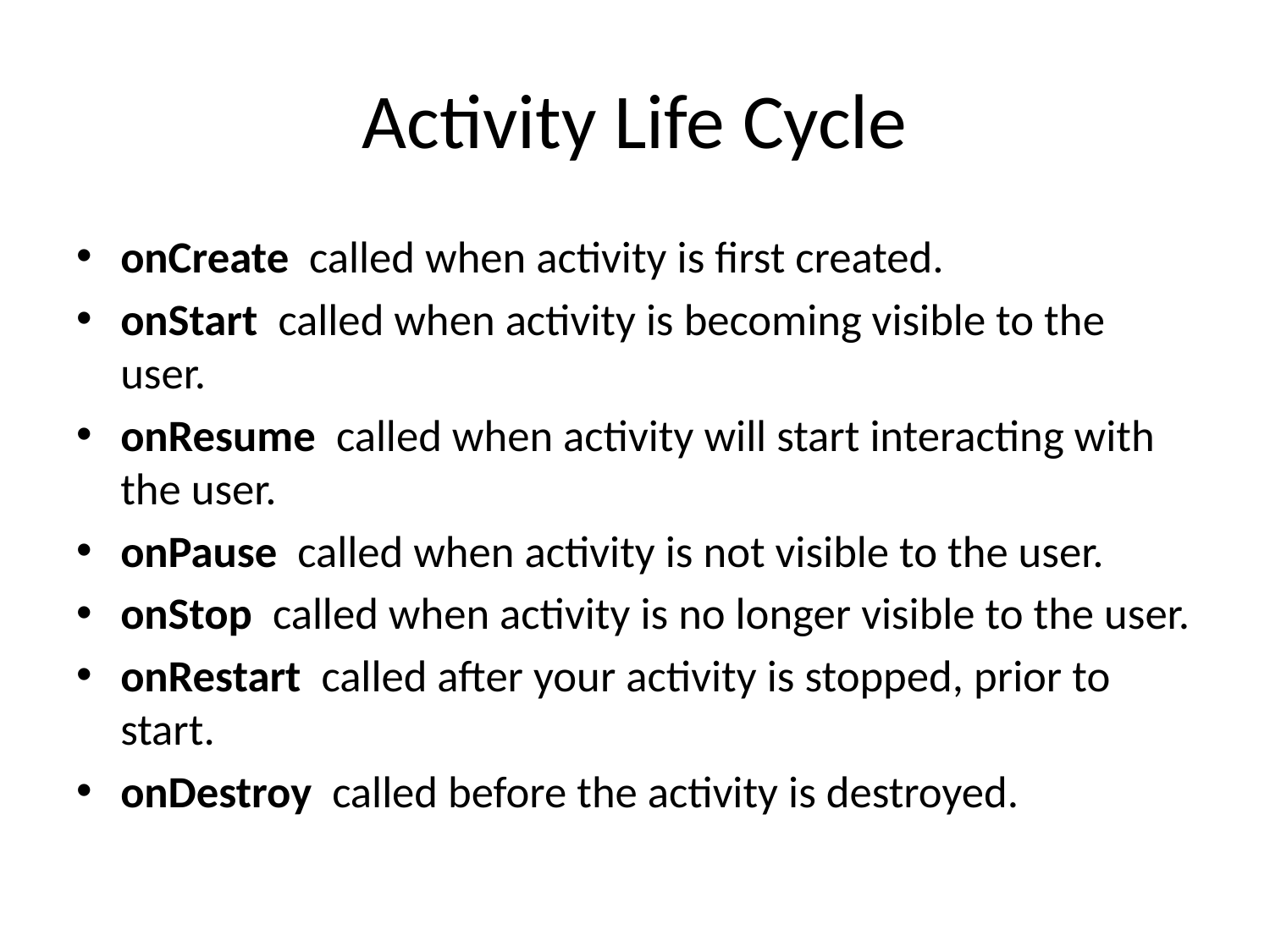

# Activity Life Cycle
onCreate  called when activity is first created.
onStart  called when activity is becoming visible to the user.
onResume  called when activity will start interacting with the user.
onPause  called when activity is not visible to the user.
onStop  called when activity is no longer visible to the user.
onRestart  called after your activity is stopped, prior to start.
onDestroy  called before the activity is destroyed.